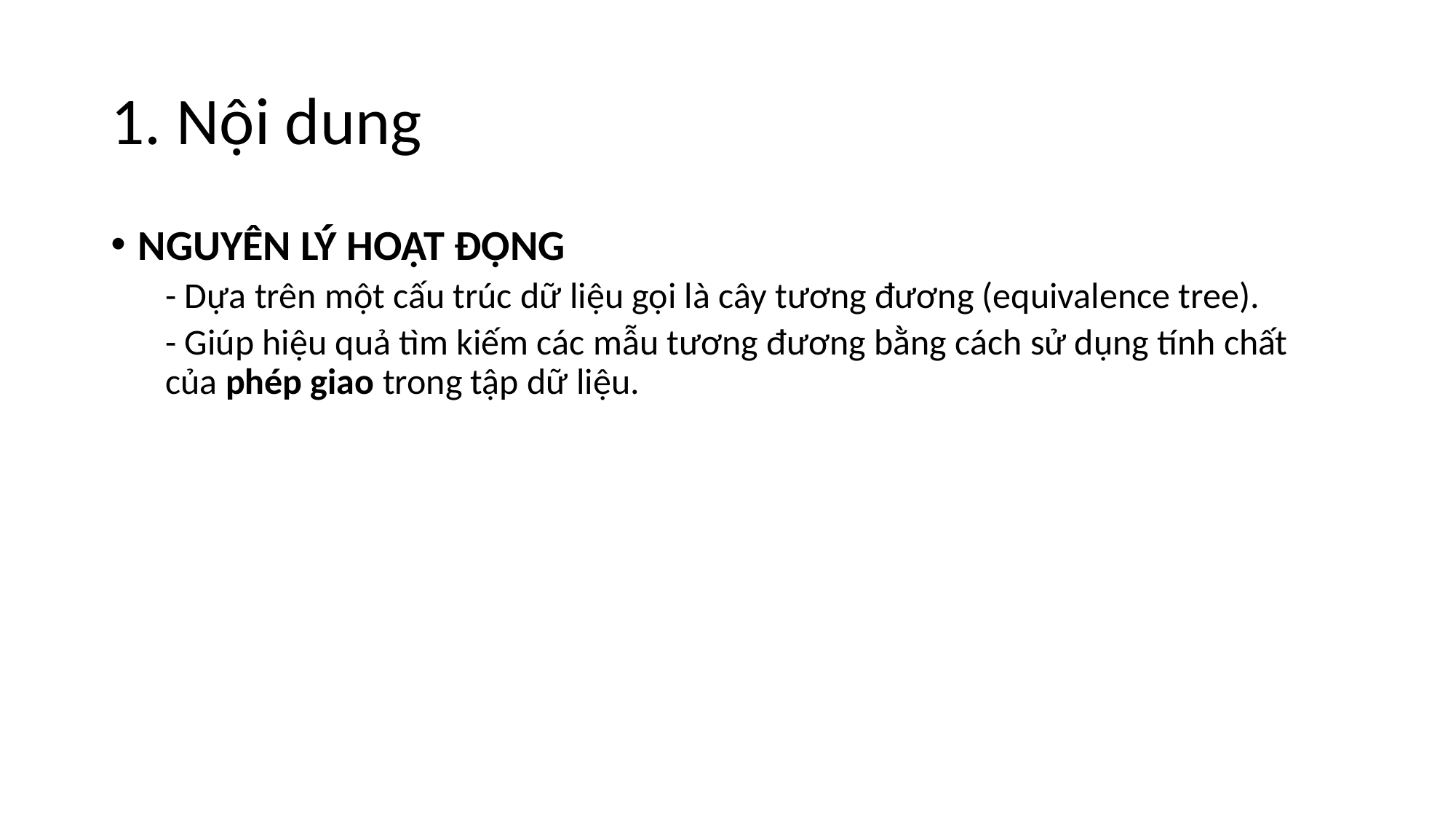

# 1. Nội dung
NGUYÊN LÝ HOẠT ĐỘNG
- Dựa trên một cấu trúc dữ liệu gọi là cây tương đương (equivalence tree).
- Giúp hiệu quả tìm kiếm các mẫu tương đương bằng cách sử dụng tính chất của phép giao trong tập dữ liệu.